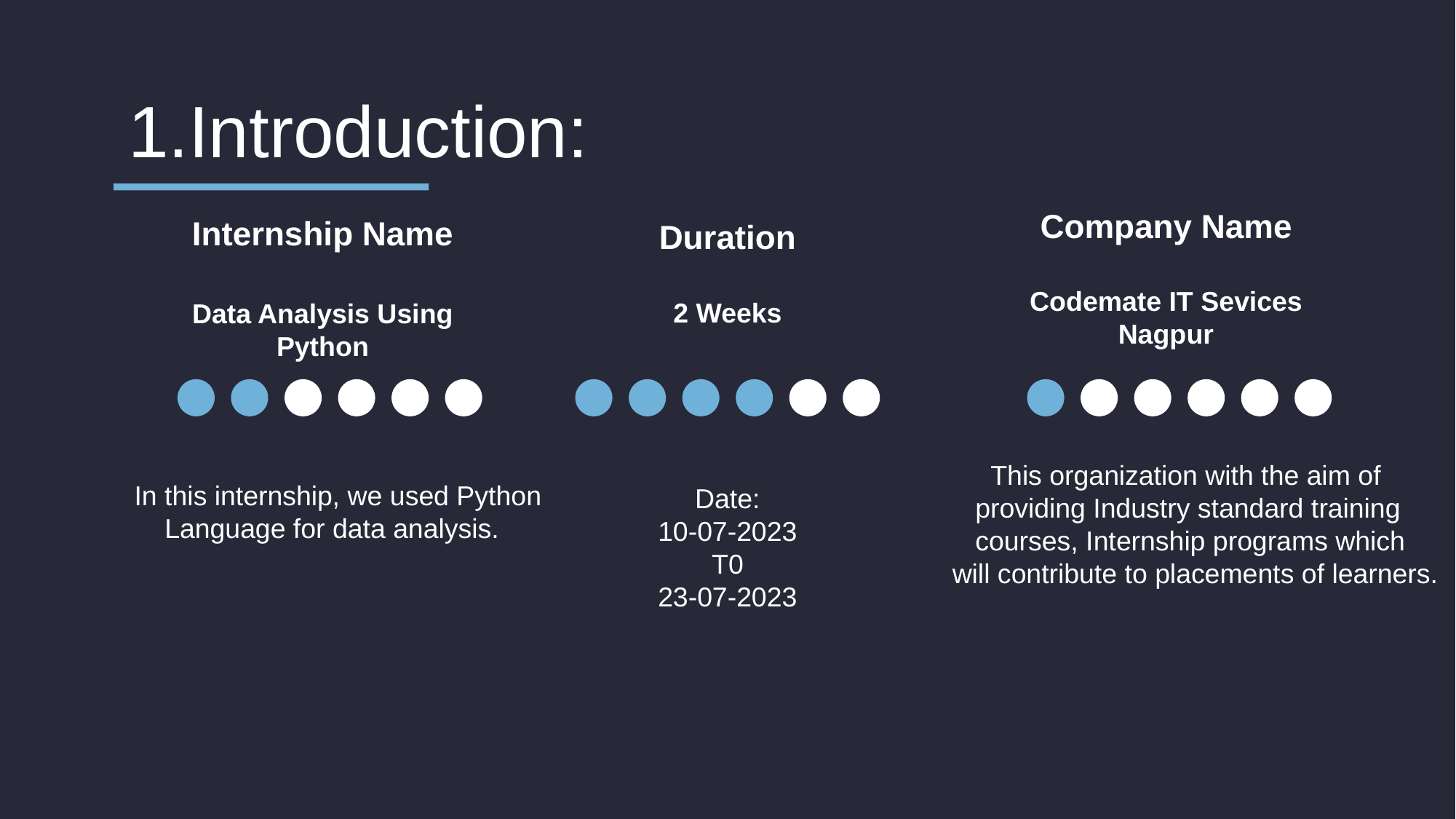

# 1.Introduction:

Duration

2 Weeks

Date:
10-07-2023
T0
23-07-2023

Internship Name

Data Analysis Using Python

Company Name

Codemate IT Sevices Nagpur

In this internship, we used Python
    Language for data analysis.
     This organization with the aim of
   providing Industry standard training
   courses, Internship programs which
will contribute to placements of learners.